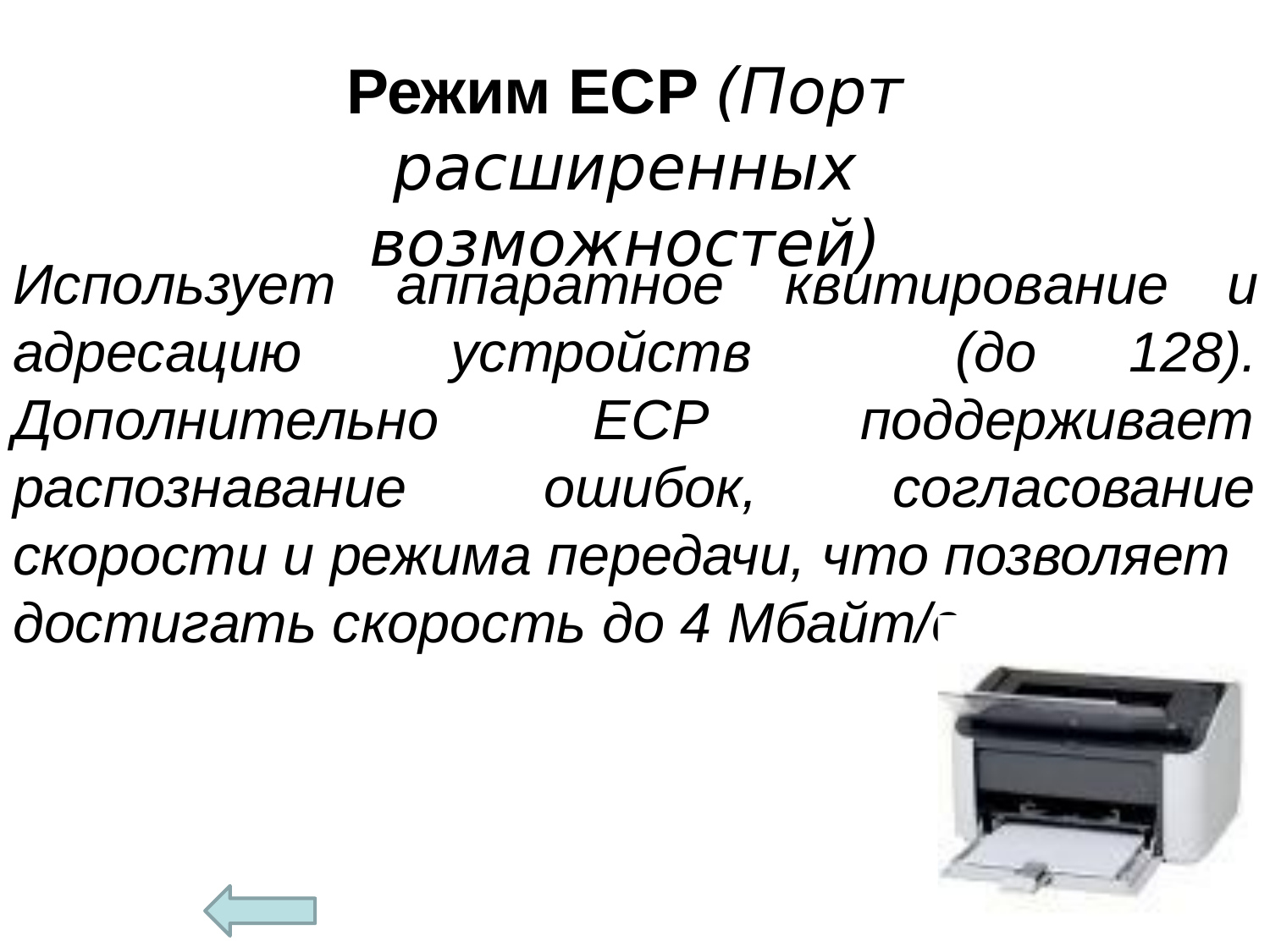

# Режим ECP (Порт расширенных
возможностей)
Использует
адресацию
аппаратное	квитирование	и
устройств	(до
128).
Дополнительно
распознавание
ECP
ошибок,
поддерживает
согласование
скорости и режима передачи, что позволяет  достигать скорость до 4 Мбайт/
с.